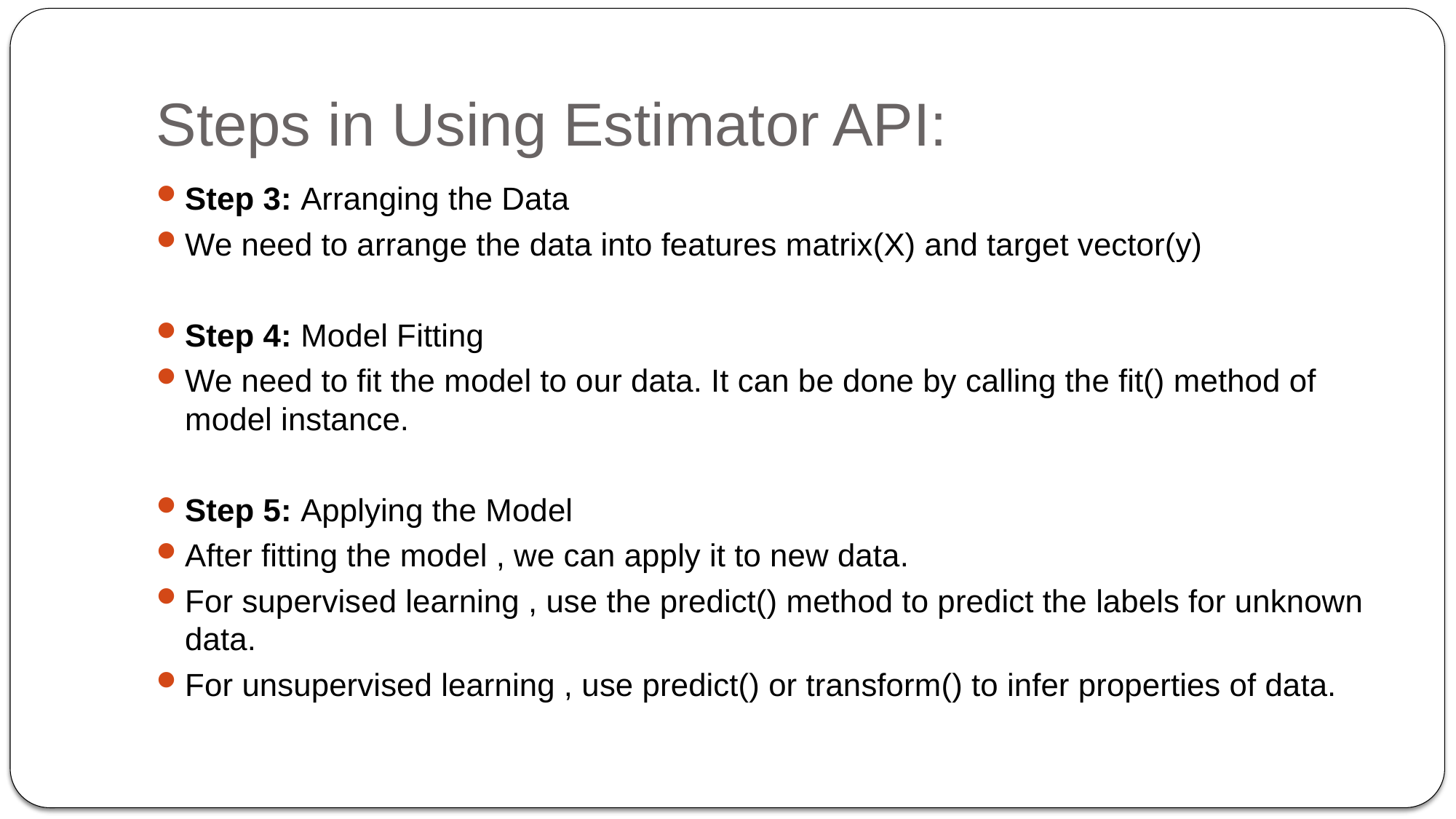

# Steps in Using Estimator API:
Step 3: Arranging the Data
We need to arrange the data into features matrix(X) and target vector(y)

Step 4: Model Fitting
We need to fit the model to our data. It can be done by calling the fit() method of model instance.

Step 5: Applying the Model
After fitting the model , we can apply it to new data.
For supervised learning , use the predict() method to predict the labels for unknown data.
For unsupervised learning , use predict() or transform() to infer properties of data.